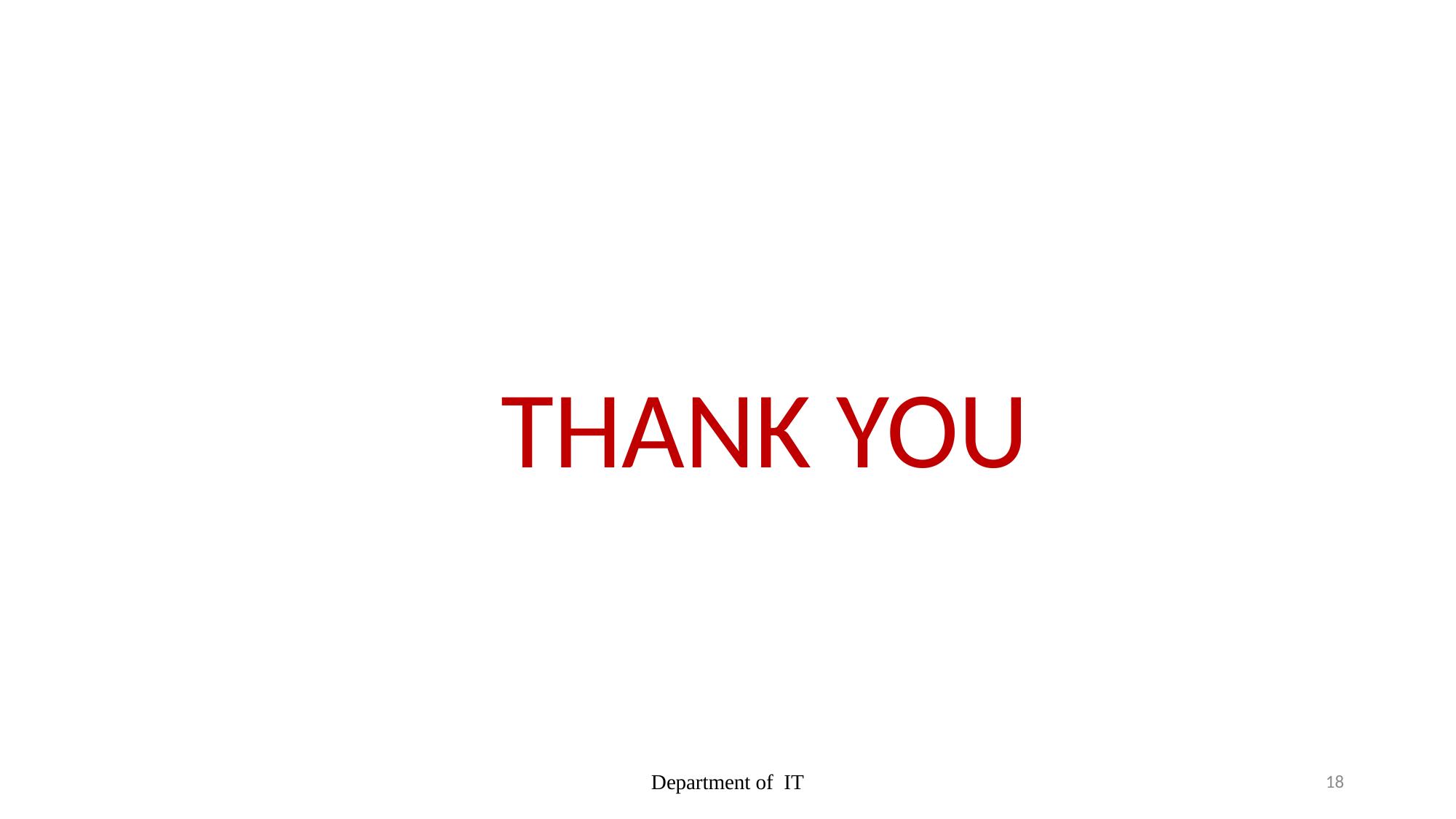

# THANK YOU
Department of  IT
18